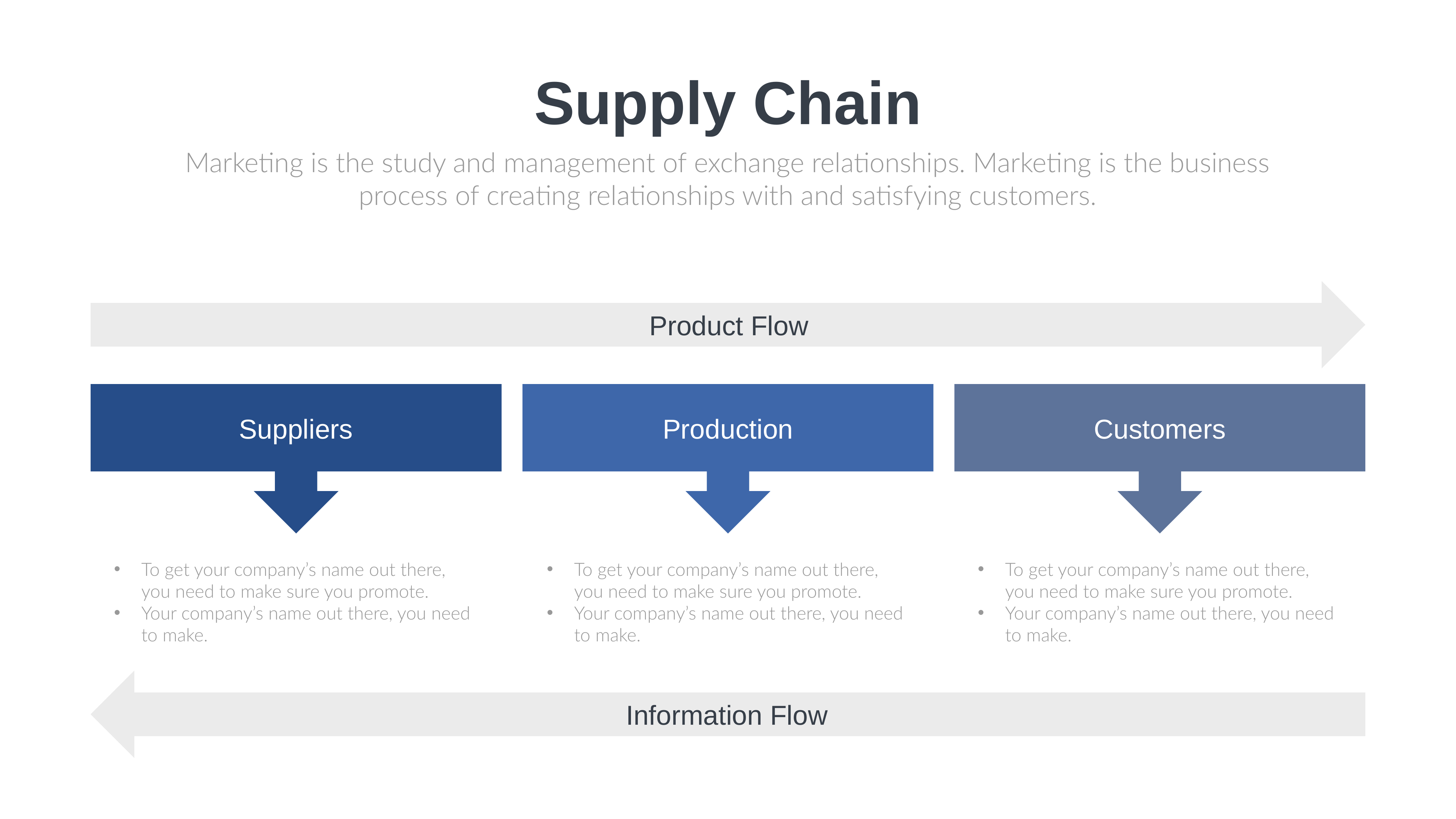

Supply Chain
Marketing is the study and management of exchange relationships. Marketing is the business process of creating relationships with and satisfying customers.

Product Flow
Suppliers
Production
Customers

To get your company’s name out there, you need to make sure you promote.
Your company’s name out there, you need to make.
To get your company’s name out there, you need to make sure you promote.
Your company’s name out there, you need to make.
To get your company’s name out there, you need to make sure you promote.
Your company’s name out there, you need to make.

Information Flow